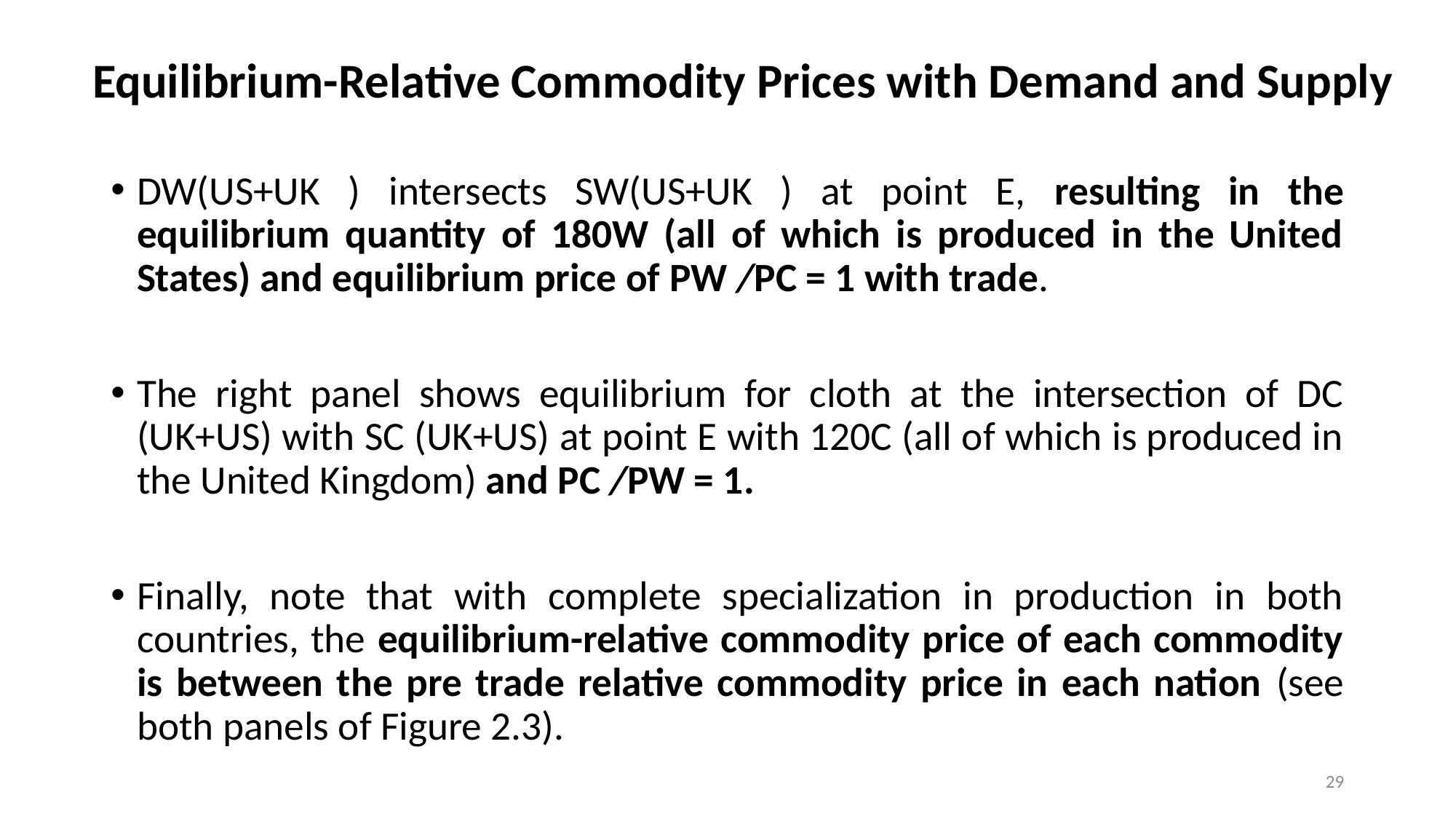

# Equilibrium-Relative Commodity Prices with Demand and Supply
DW(US+UK ) intersects SW(US+UK ) at point E, resulting in the equilibrium quantity of 180W (all of which is produced in the United States) and equilibrium price of PW /PC = 1 with trade.

The right panel shows equilibrium for cloth at the intersection of DC (UK+US) with SC (UK+US) at point E with 120C (all of which is produced in the United Kingdom) and PC /PW = 1.

Finally, note that with complete specialization in production in both countries, the equilibrium-relative commodity price of each commodity is between the pre trade relative commodity price in each nation (see both panels of Figure 2.3).

29